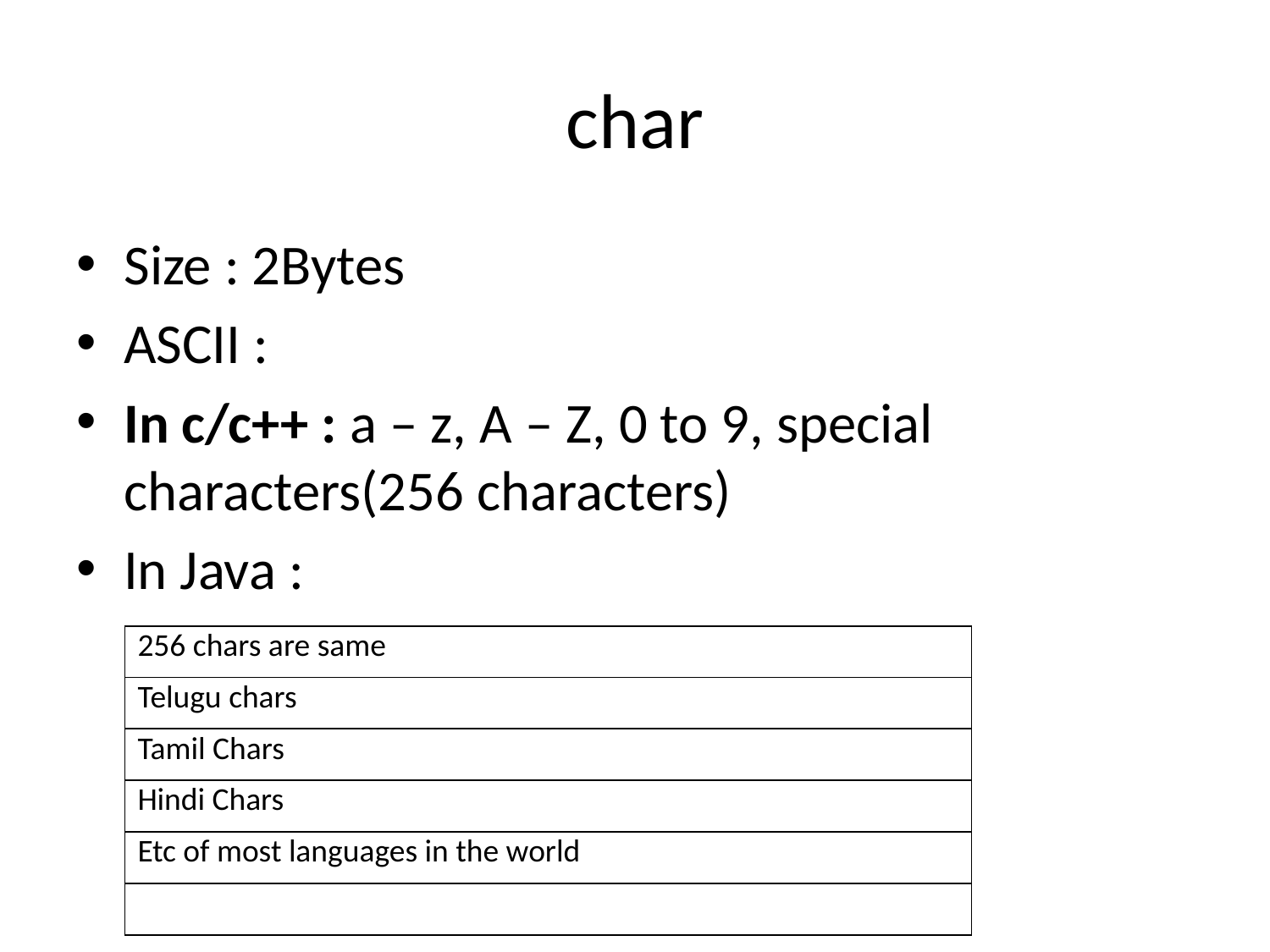

# char
Size : 2Bytes
ASCII :
In c/c++ : a – z, A – Z, 0 to 9, special characters(256 characters)
In Java :

| 256 chars are same |
| --- |
| Telugu chars |
| Tamil Chars |
| Hindi Chars |
| Etc of most languages in the world |
|  |